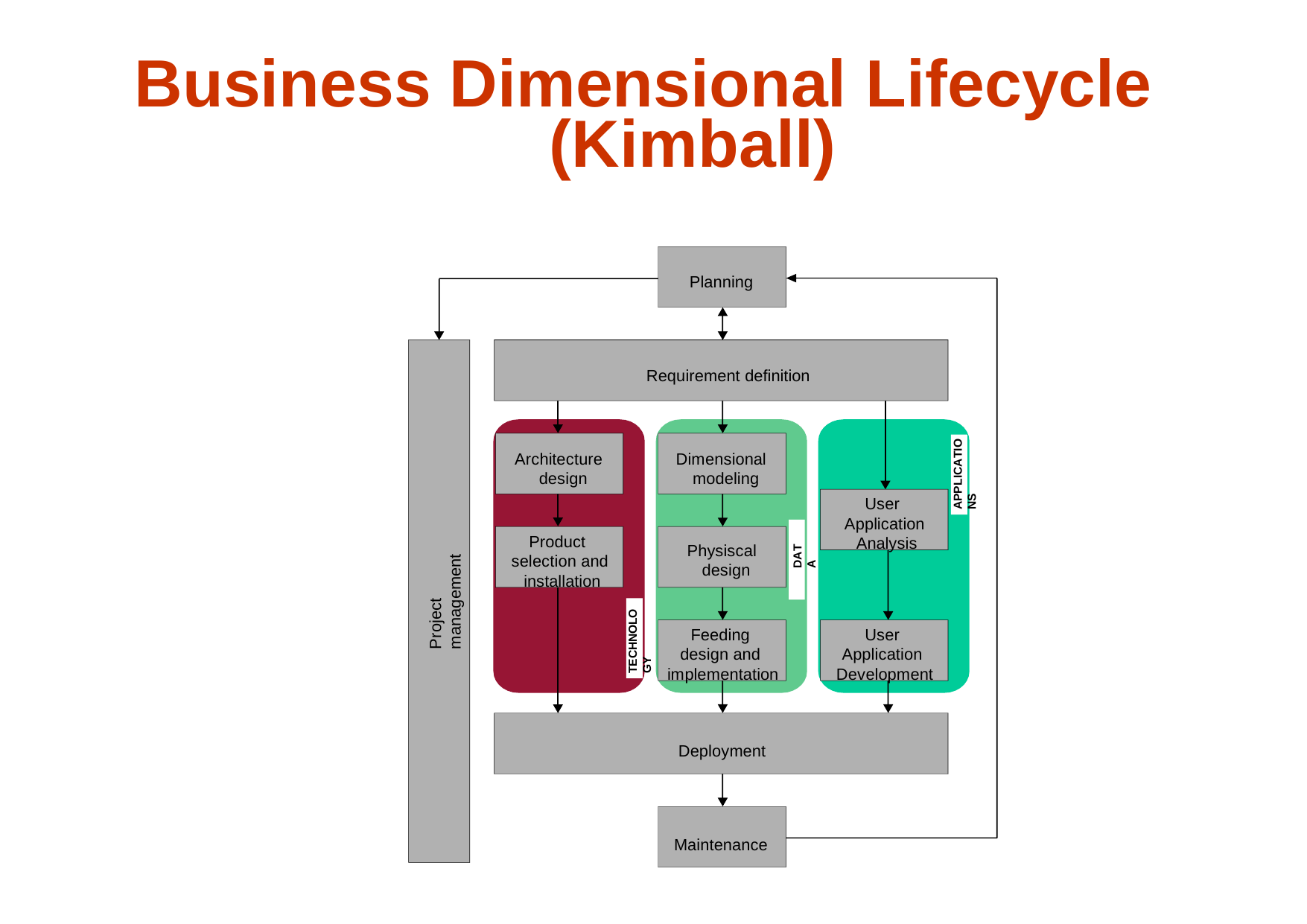

# Business Dimensional Lifecycle
(Kimball)

Planning

Requirement definition

Architecture  design
Dimensional  modeling
APPLICATIONS

User  Application  Analysis
Project management

Product  selection and  installation
Physiscal  design
DATA
TECHNOLOGY

Feeding  design and  implementation
User  Application  Development

Deployment

Maintenance